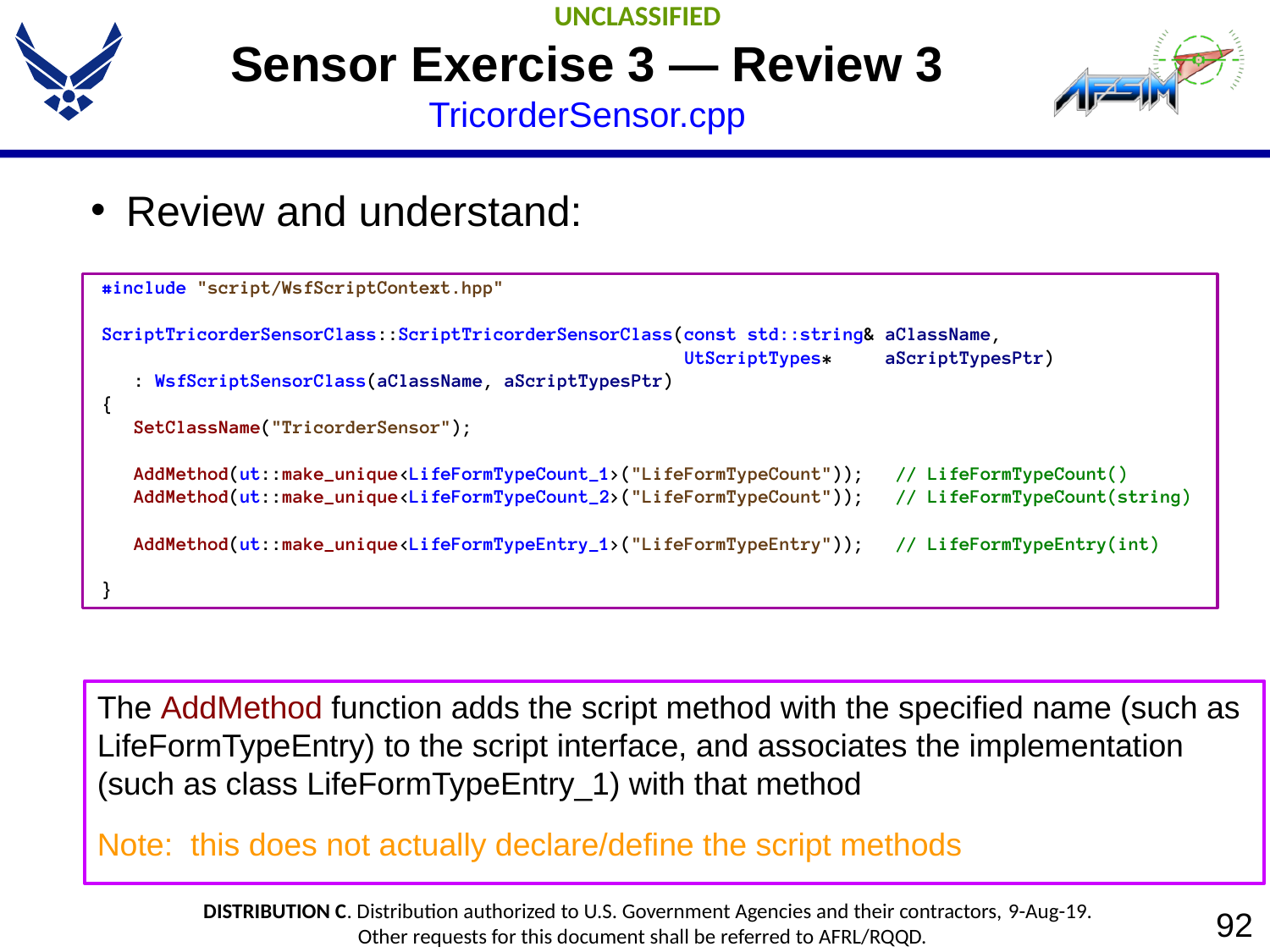

# Sensor Exercise 3 — Review 3 TricorderSensor.cpp
Review and understand:

#include "script/WsfScriptContext.hpp"

ScriptTricorderSensorClass::ScriptTricorderSensorClass(const std::string& aClassName,
                                                       UtScriptTypes*     aScriptTypesPtr)
   : WsfScriptSensorClass(aClassName, aScriptTypesPtr)
{
   SetClassName("TricorderSensor");

   AddMethod(ut::make_unique<LifeFormTypeCount_1>("LifeFormTypeCount"));   // LifeFormTypeCount()
   AddMethod(ut::make_unique<LifeFormTypeCount_2>("LifeFormTypeCount"));   // LifeFormTypeCount(string)

   AddMethod(ut::make_unique<LifeFormTypeEntry_1>("LifeFormTypeEntry"));   // LifeFormTypeEntry(int)

}

The AddMethod function adds the script method with the specified name (such as LifeFormTypeEntry) to the script interface, and associates the implementation (such as class LifeFormTypeEntry_1) with that method
Note:  this does not actually declare/define the script methods